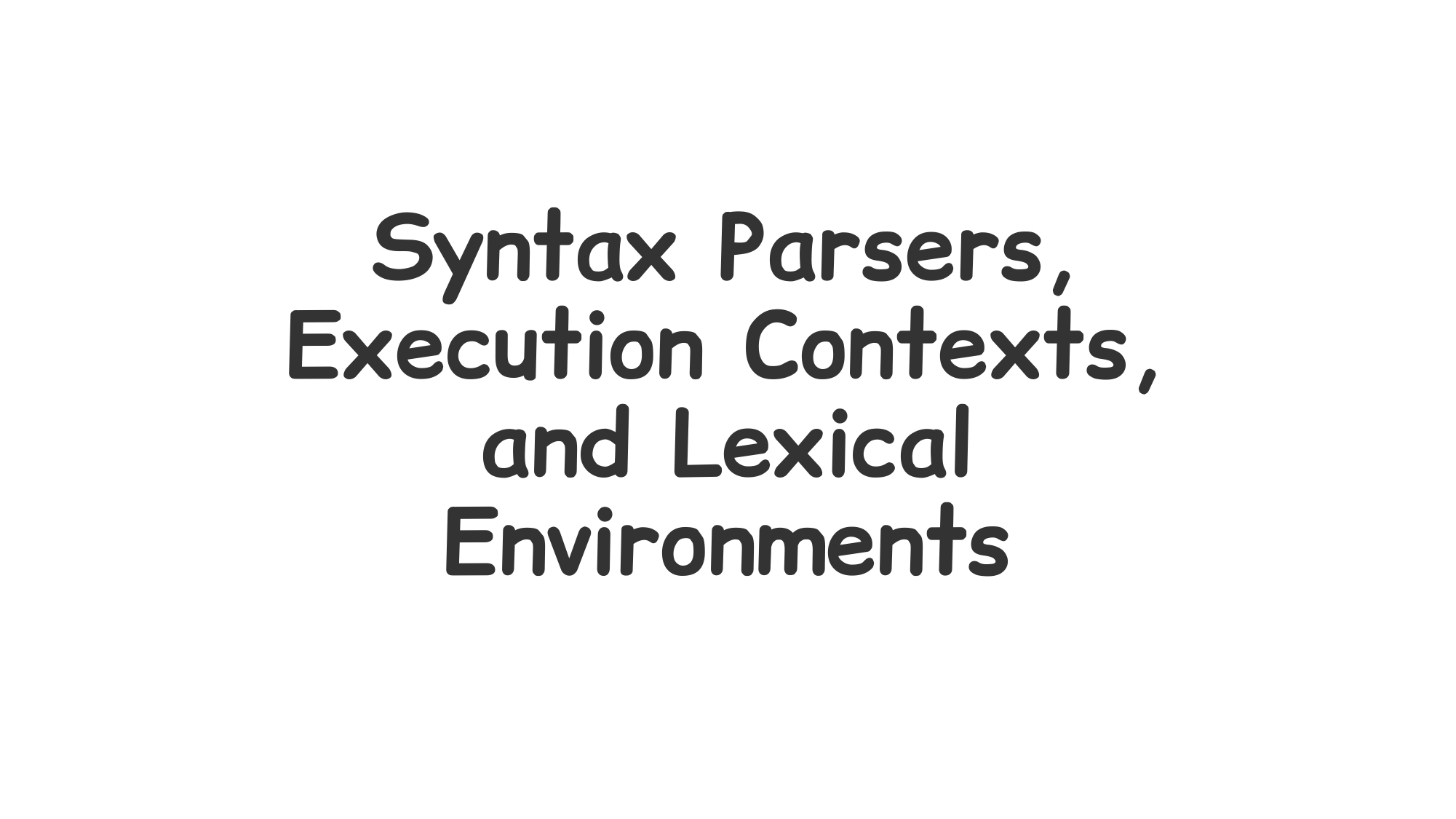

# Syntax Parsers, Execution Contexts, and Lexical Environments